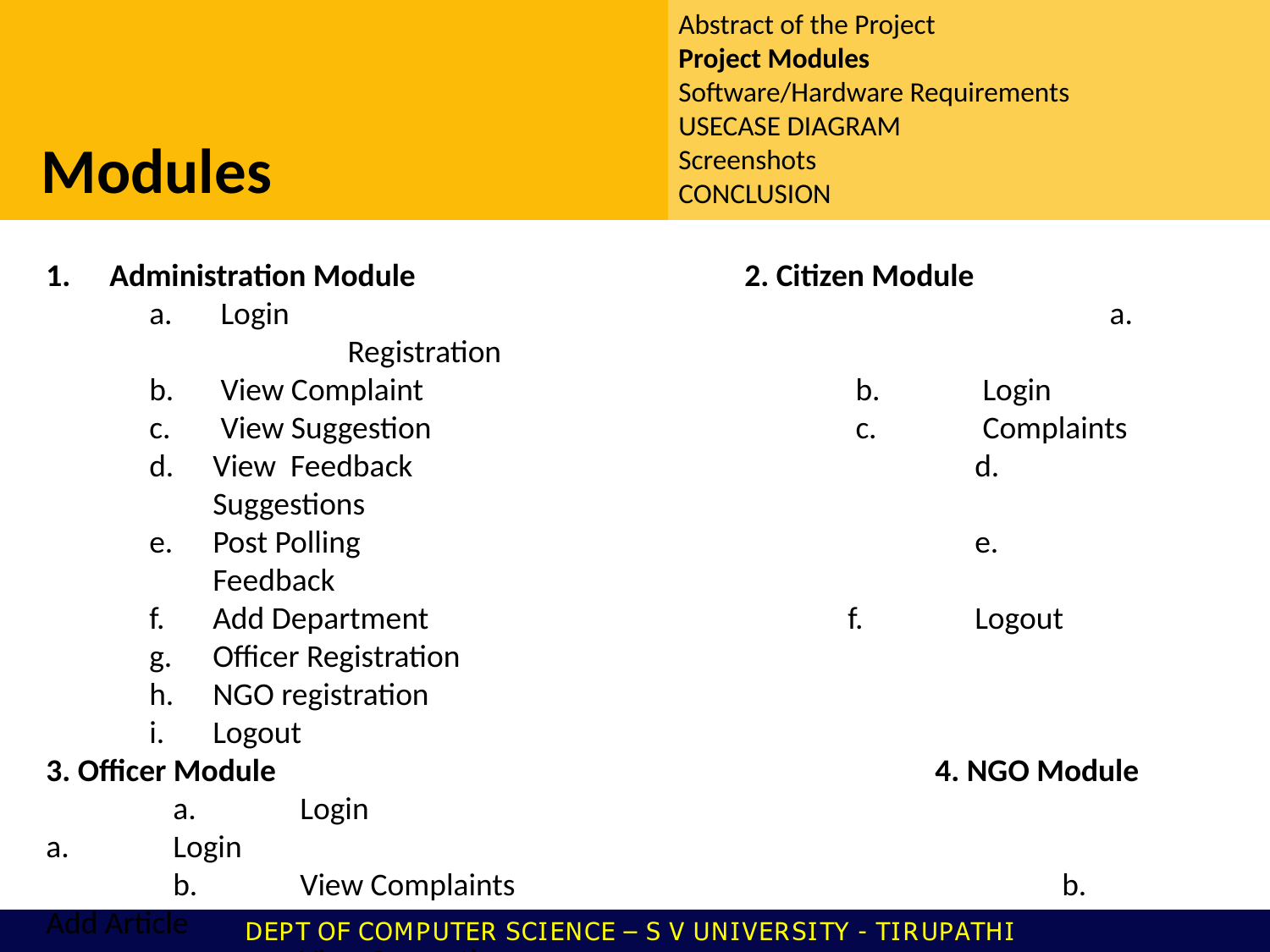

Abstract of the Project
Project Modules
Software/Hardware Requirements
USECASE DIAGRAM
Screenshots
CONCLUSION

  Modules
Administration Module			2. Citizen Module
Login							a.	Registration
View Complaint 				b.	Login
View Suggestion				c.	Complaints
View  Feedback					d.	Suggestions
Post Polling 					e.	Feedback
Add Department 				f. 	Logout
Officer Registration
NGO registration
Logout
3. Officer Module						4. NGO Module
	a.	Login 							a.	Login
	b.	View Complaints					b.	Add Article
	c.	View Suggestions					c.	Logout
	d.	Logout

DEPT OF COMPUTER SCIENCE – S V UNIVERSITY - TIRUPATHI
1/7